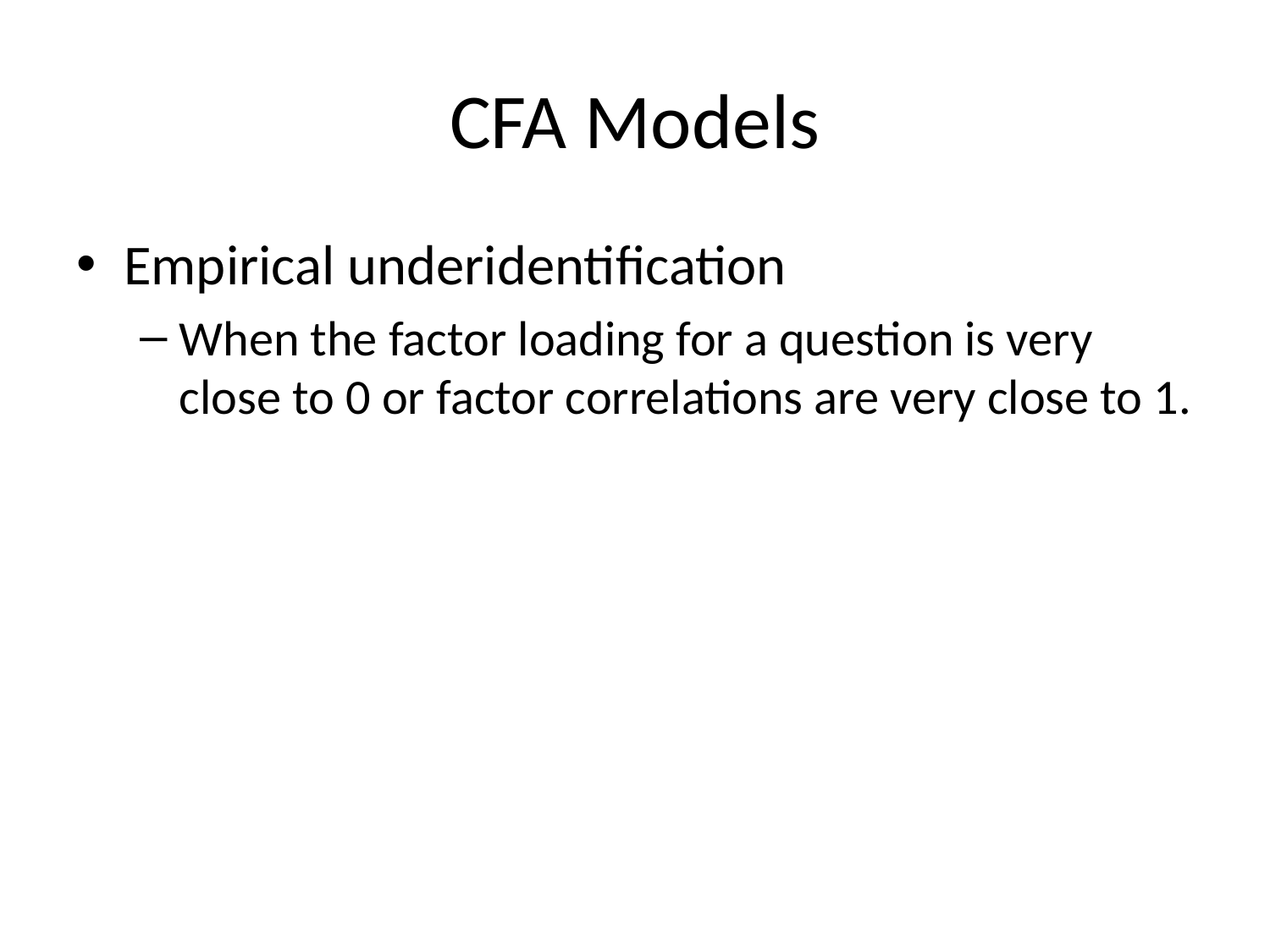

# CFA Models
Empirical underidentification
When the factor loading for a question is very close to 0 or factor correlations are very close to 1.